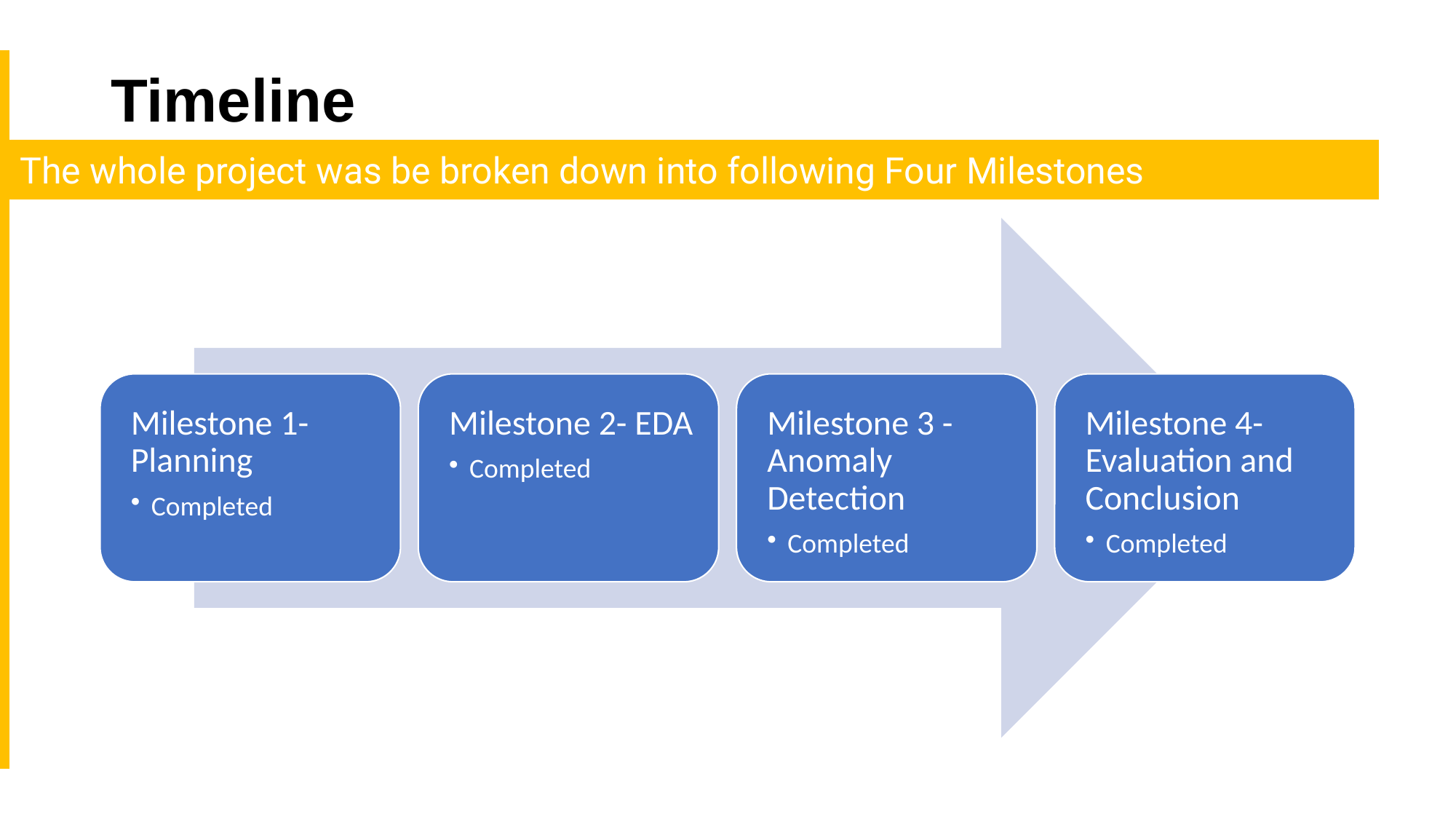

# Timeline

The whole project was be broken down into following Four Milestones
Milestone 1- Planning
Completed
Milestone 2- EDA
Completed
Milestone 3 - Anomaly Detection
Completed
Milestone 4- Evaluation and Conclusion
Completed